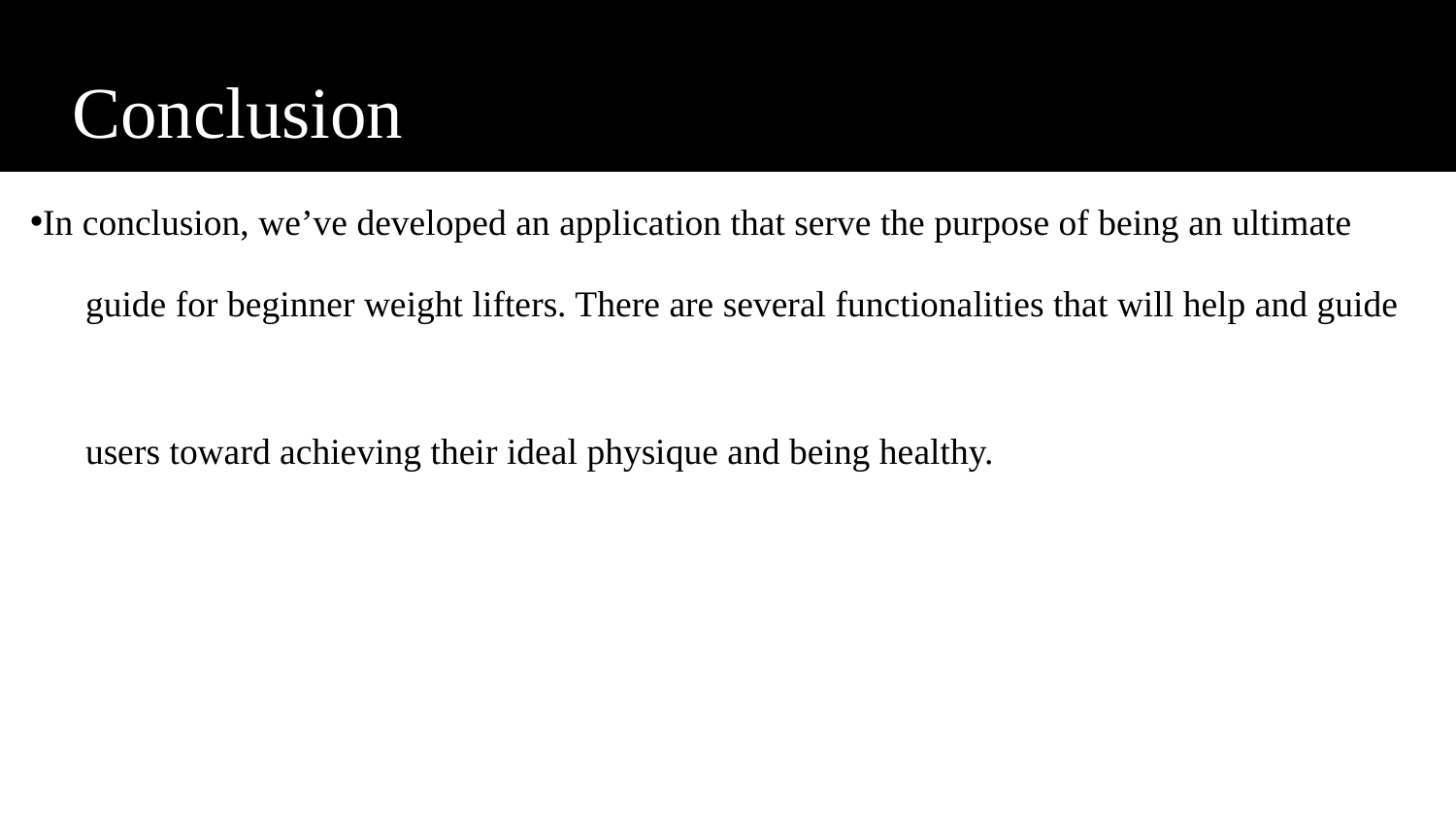

# Conclusion
In conclusion, we’ve developed an application that serve the purpose of being an ultimate
      guide for beginner weight lifters. There are several functionalities that will help and guide
      users toward achieving their ideal physique and being healthy.